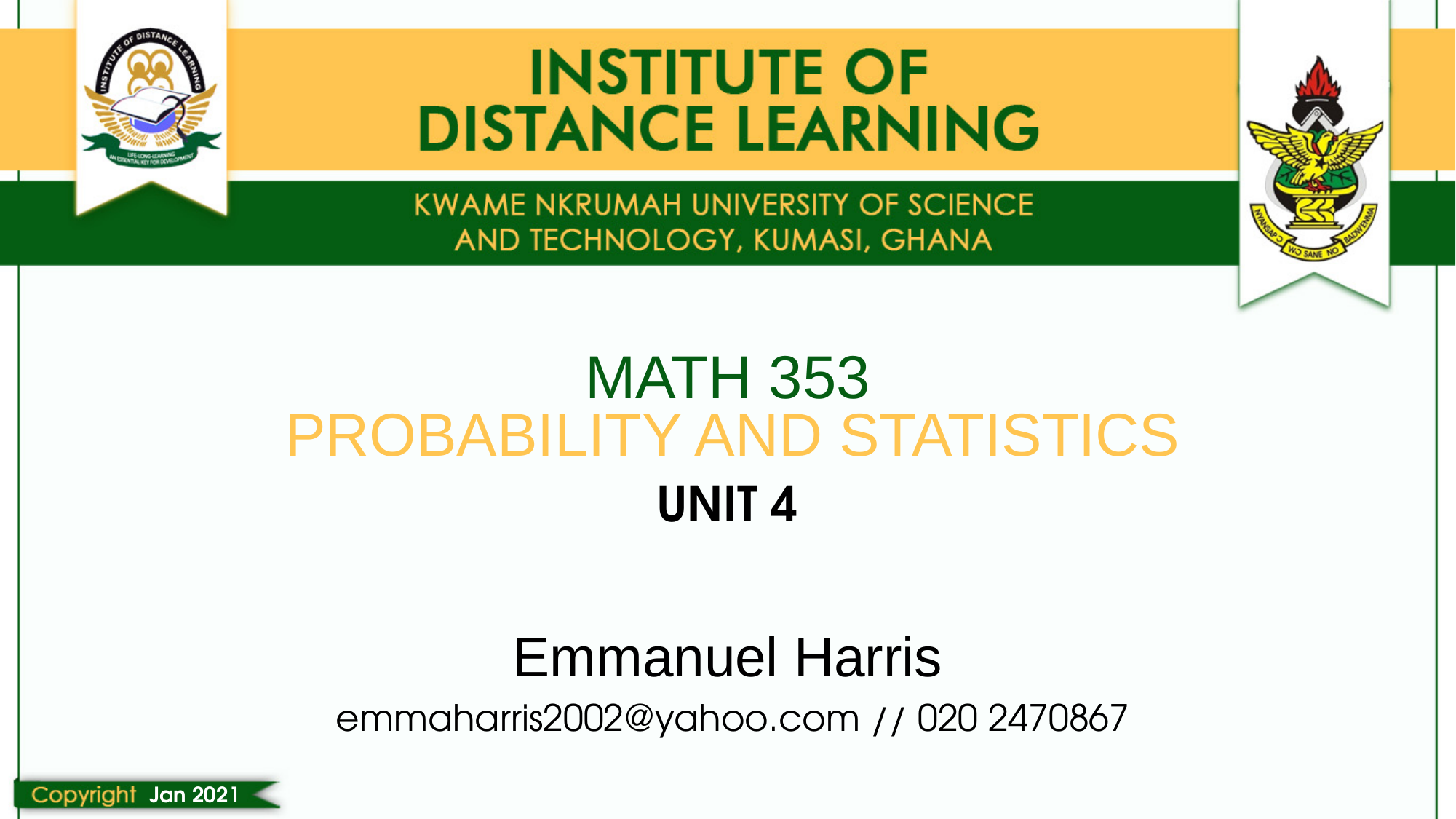

# MATH 353
PROBABILITY AND STATISTICS
UNIT 4
Emmanuel Harris
emmaharris2002@yahoo.com // 020 2470867
Jan 2021